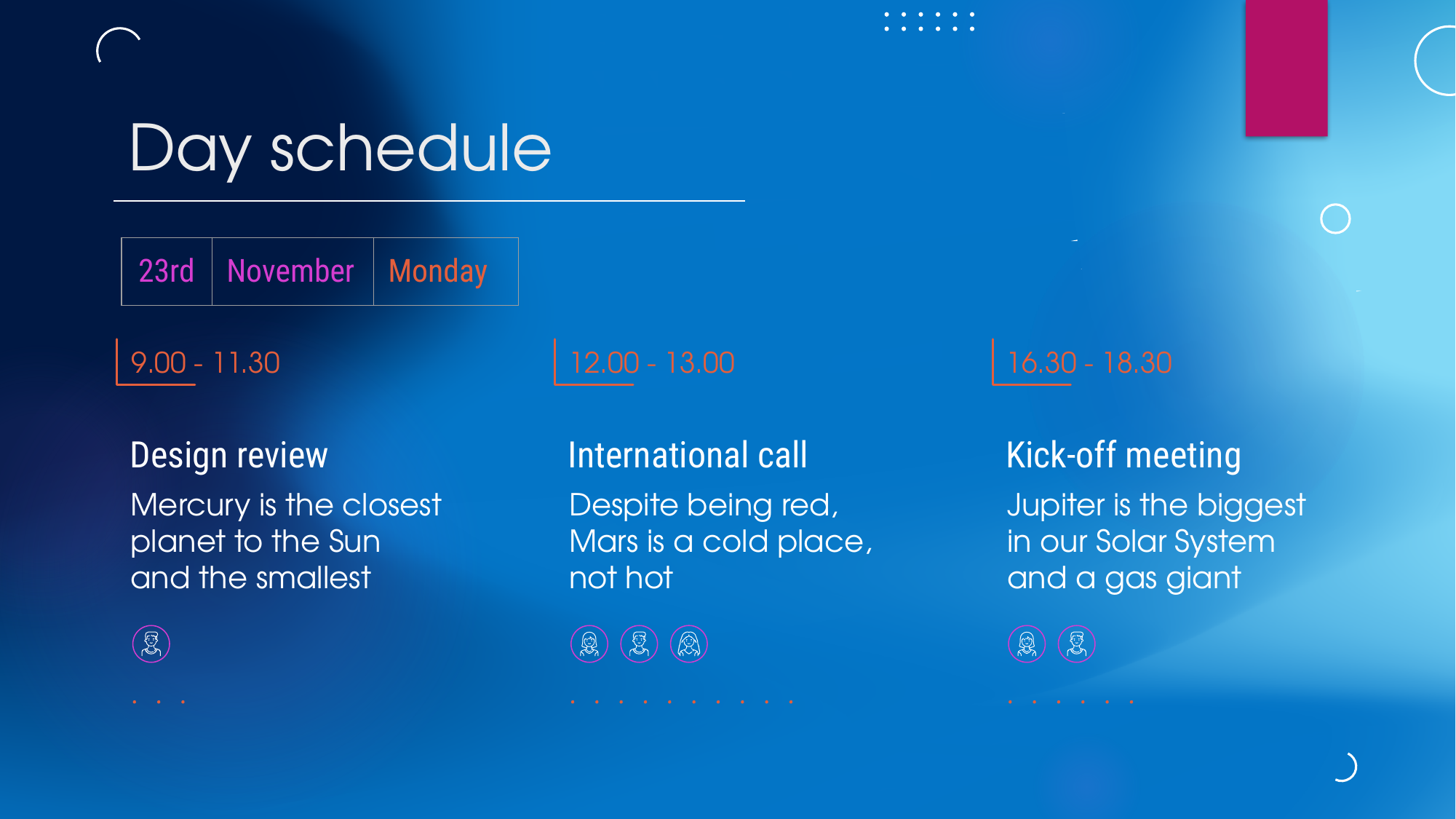

# Day schedule
| 23rd | November | Monday |
| --- | --- | --- |

9.00 - 11.30
12.00 - 13.00
16.30 - 18.30
Design review
International call
Kick-off meeting
Mercury is the closest planet to the Sun and the smallest
Despite being red, Mars is a cold place, not hot
Jupiter is the biggest in our Solar System and a gas giant